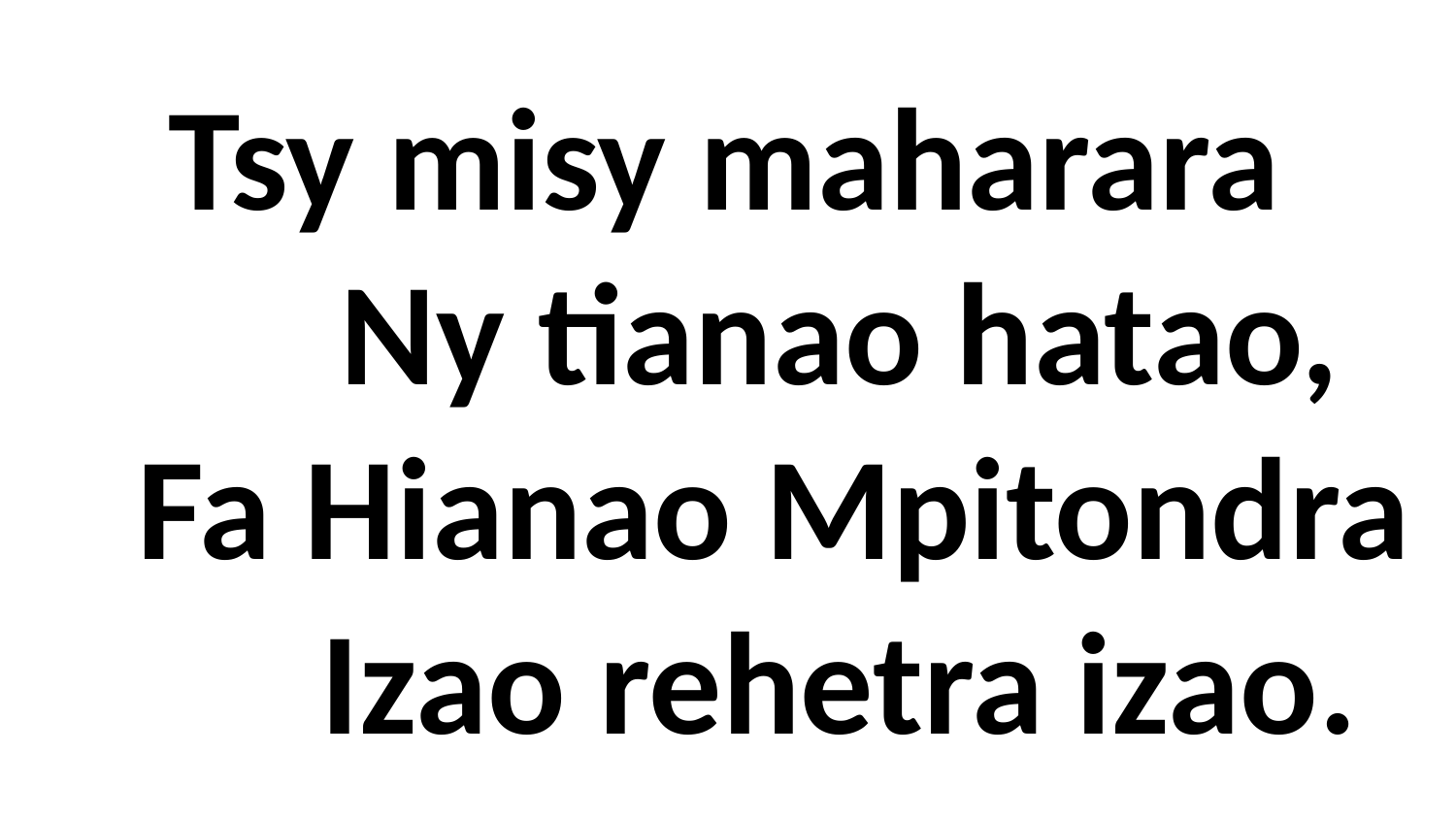

# Tsy misy maharara Ny tianao hatao, Fa Hianao Mpitondra Izao rehetra izao.